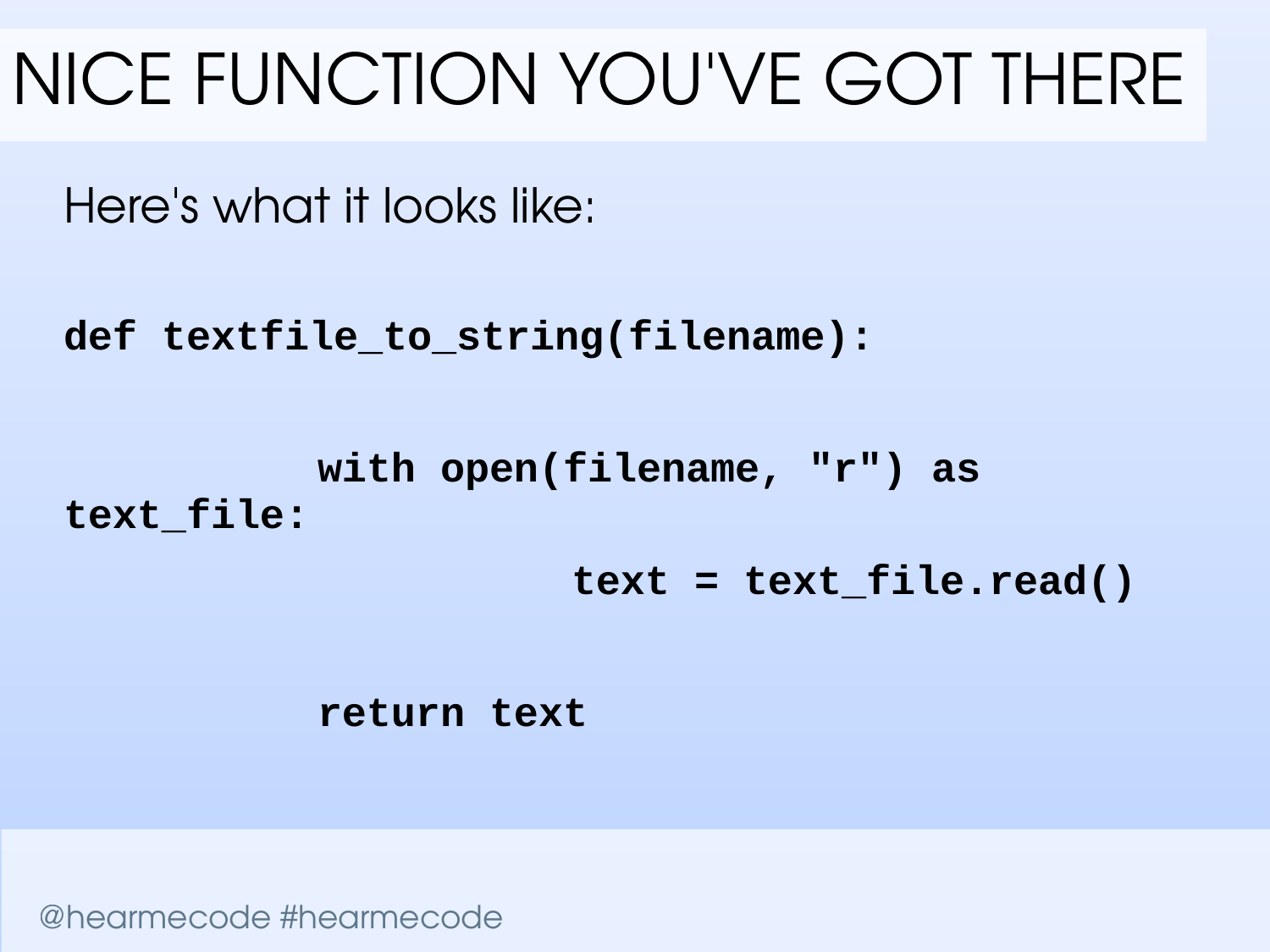

Nice function you've got there
Here's what it looks like:

def textfile_to_string(filename):

		with open(filename, "r") as text_file:
				text = text_file.read()

		return text
25